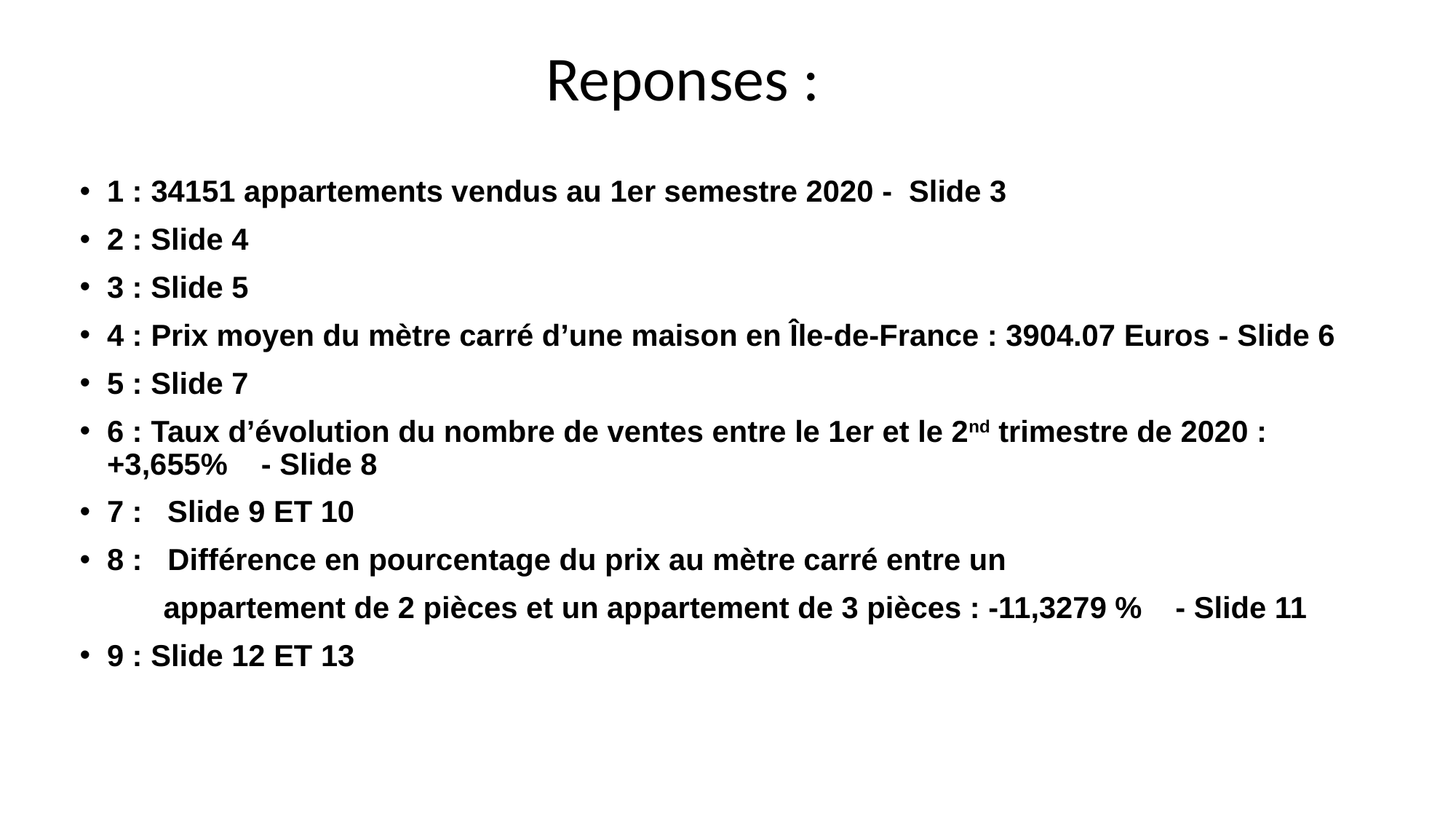

# Reponses :
1 : 34151 appartements vendus au 1er semestre 2020 -  Slide 3
2 : Slide 4
3 : Slide 5
4 : Prix moyen du mètre carré d’une maison en Île-de-France : 3904.07 Euros - Slide 6
5 : Slide 7
6 : Taux d’évolution du nombre de ventes entre le 1er et le 2nd trimestre de 2020 : 	+3,655%    - Slide 8
7 :   Slide 9 ET 10
8 :   Différence en pourcentage du prix au mètre carré entre un
          appartement de 2 pièces et un appartement de 3 pièces : -11,3279 %    - Slide 11
9 : Slide 12 ET 13